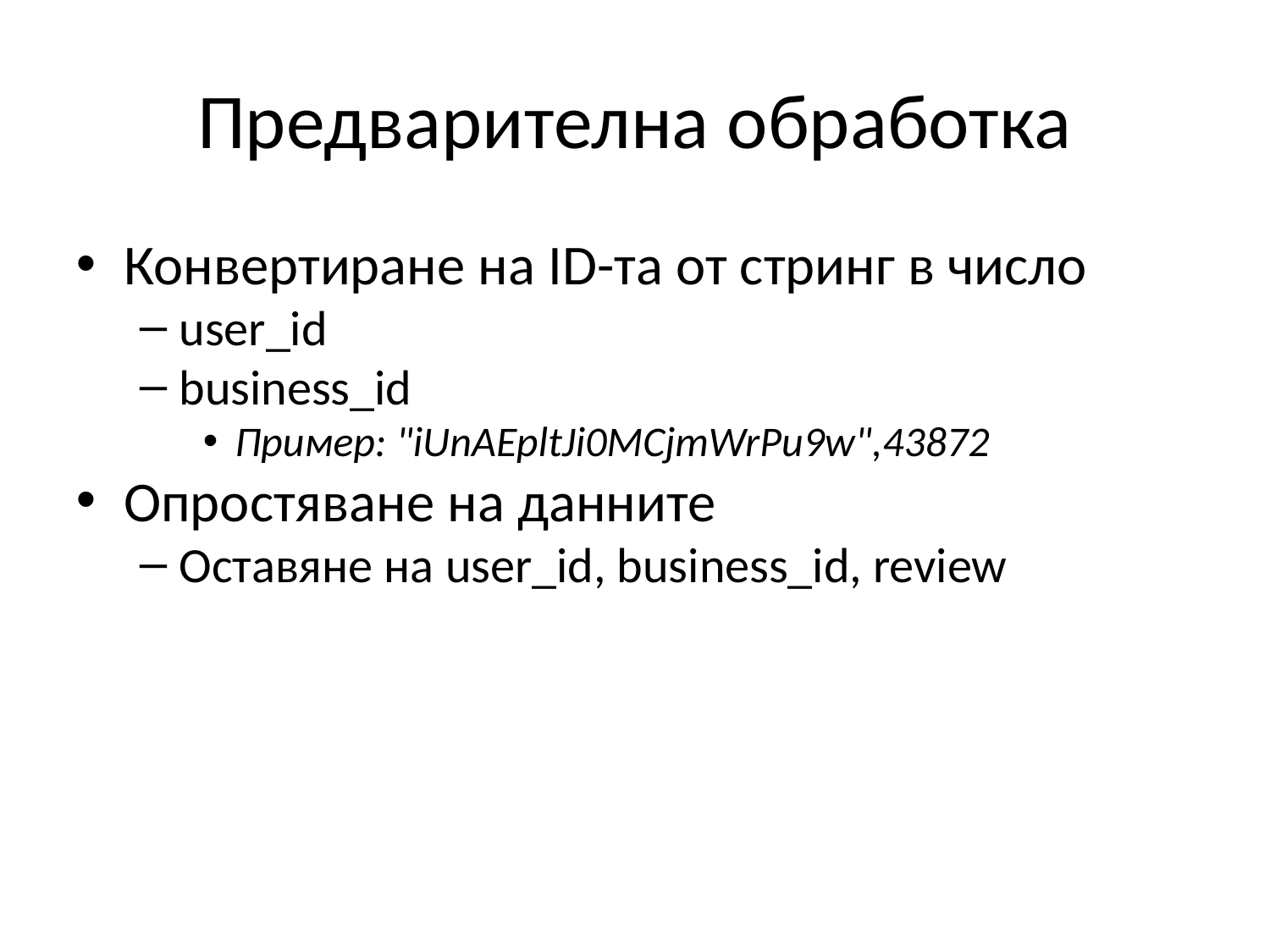

Предварителна обработка
Конвертиране на ID-та от стринг в число
user_id
business_id
Пример: "iUnAEpltJi0MCjmWrPu9w",43872
Опростяване на данните
Оставяне на user_id, business_id, review